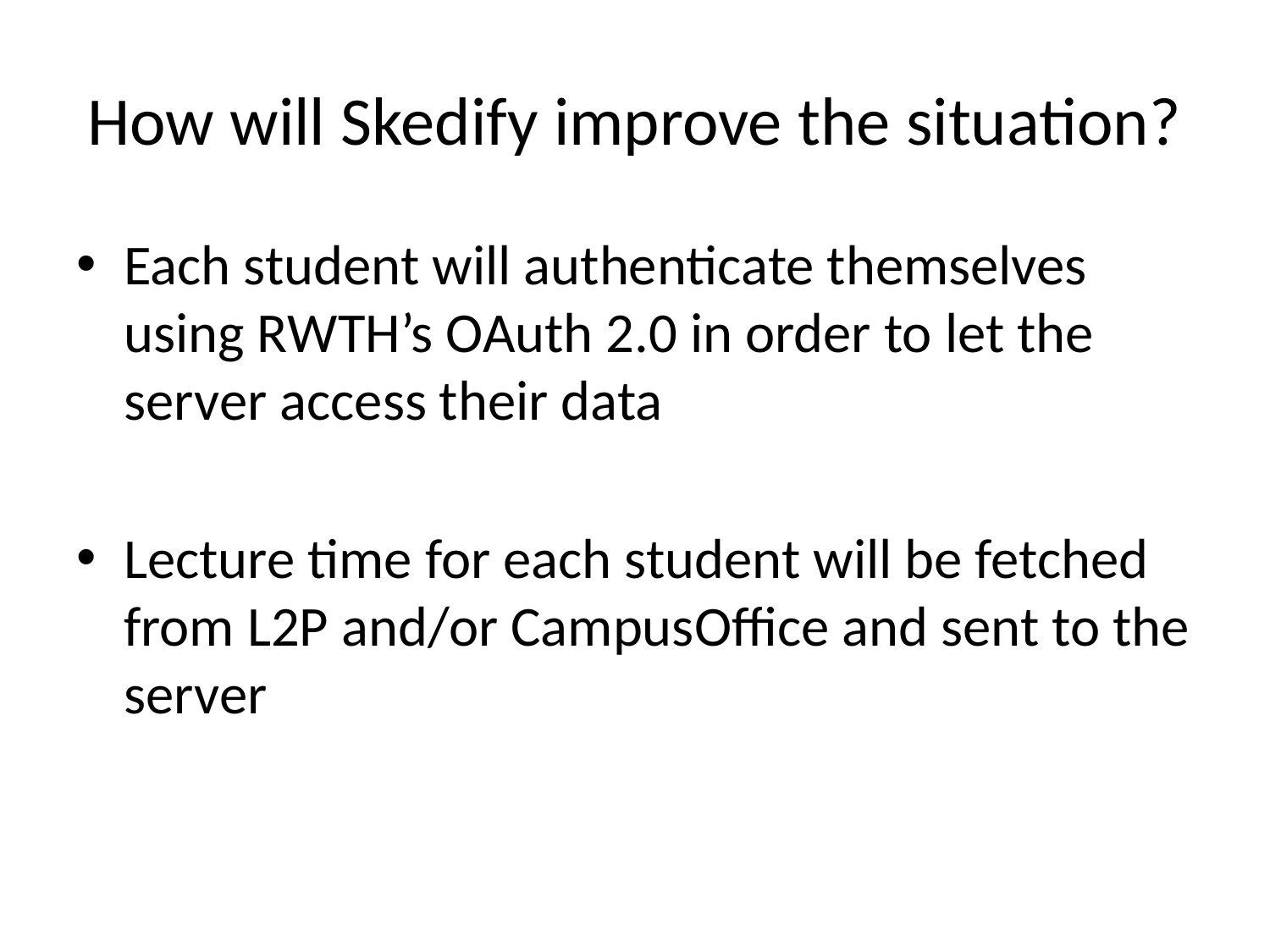

# How will Skedify improve the situation?
Each student will authenticate themselves using RWTH’s OAuth 2.0 in order to let the server access their data

Lecture time for each student will be fetched from L2P and/or CampusOffice and sent to the server